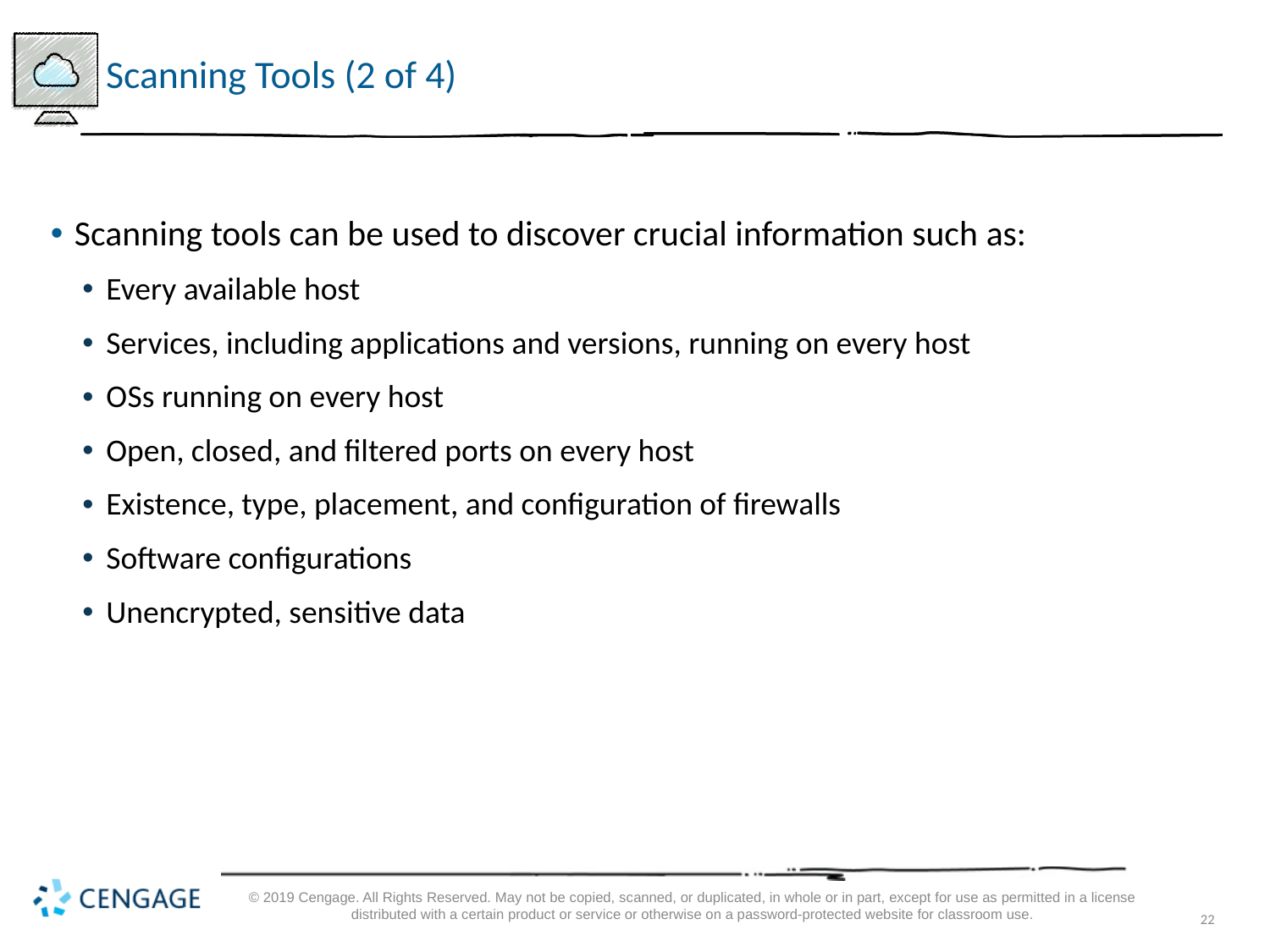

# Scanning Tools (2 of 4)
Scanning tools can be used to discover crucial information such as:
Every available host
Services, including applications and versions, running on every host
O Ss running on every host
Open, closed, and filtered ports on every host
Existence, type, placement, and configuration of firewalls
Software configurations
Unencrypted, sensitive data
© 2019 Cengage. All Rights Reserved. May not be copied, scanned, or duplicated, in whole or in part, except for use as permitted in a license distributed with a certain product or service or otherwise on a password-protected website for classroom use.